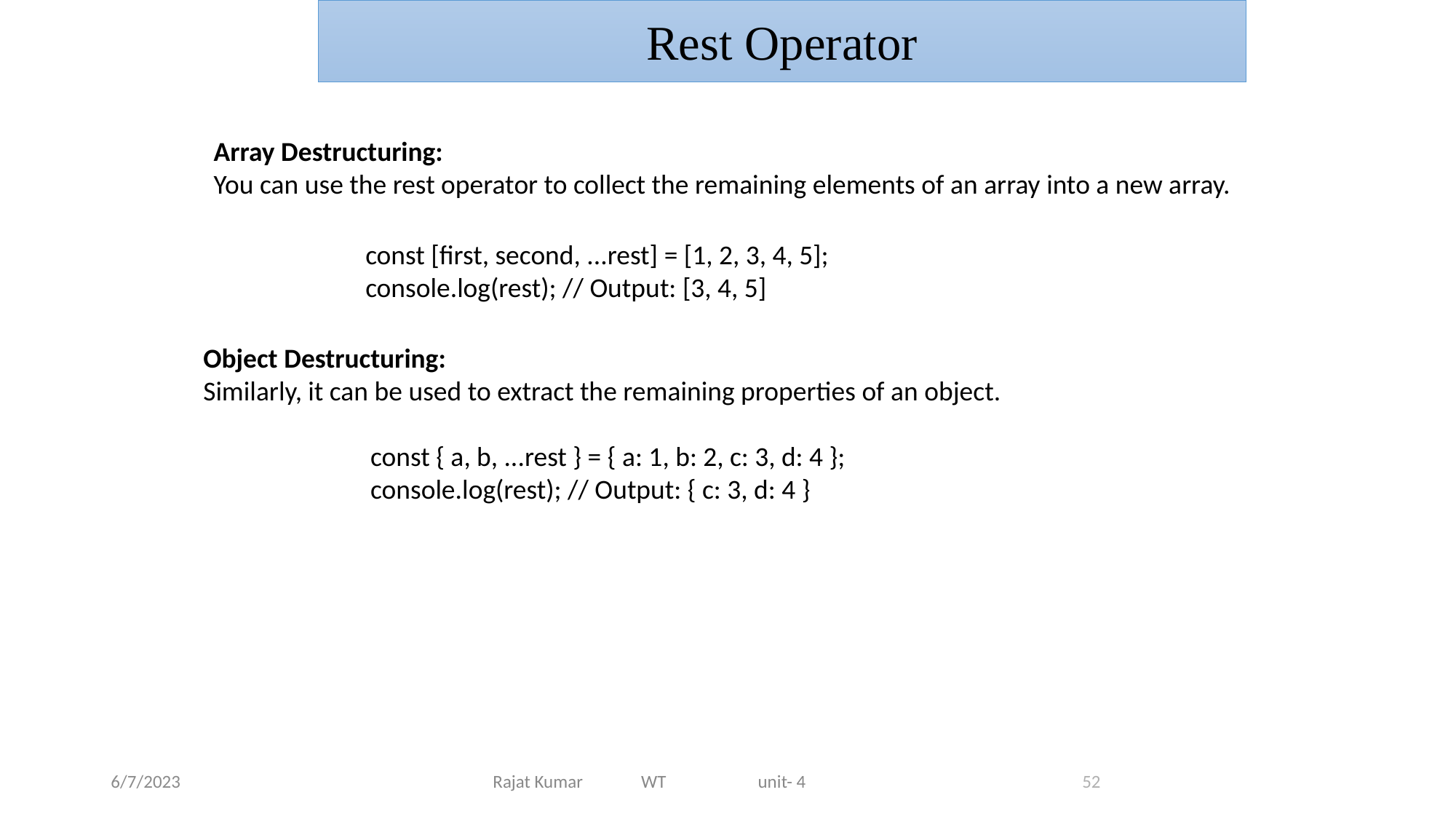

Rest Operator
Array Destructuring:
You can use the rest operator to collect the remaining elements of an array into a new array.
const [first, second, ...rest] = [1, 2, 3, 4, 5];
console.log(rest); // Output: [3, 4, 5]
Object Destructuring:
Similarly, it can be used to extract the remaining properties of an object.
const { a, b, ...rest } = { a: 1, b: 2, c: 3, d: 4 };
console.log(rest); // Output: { c: 3, d: 4 }
6/7/2023
Rajat Kumar              WT                      unit- 4
52